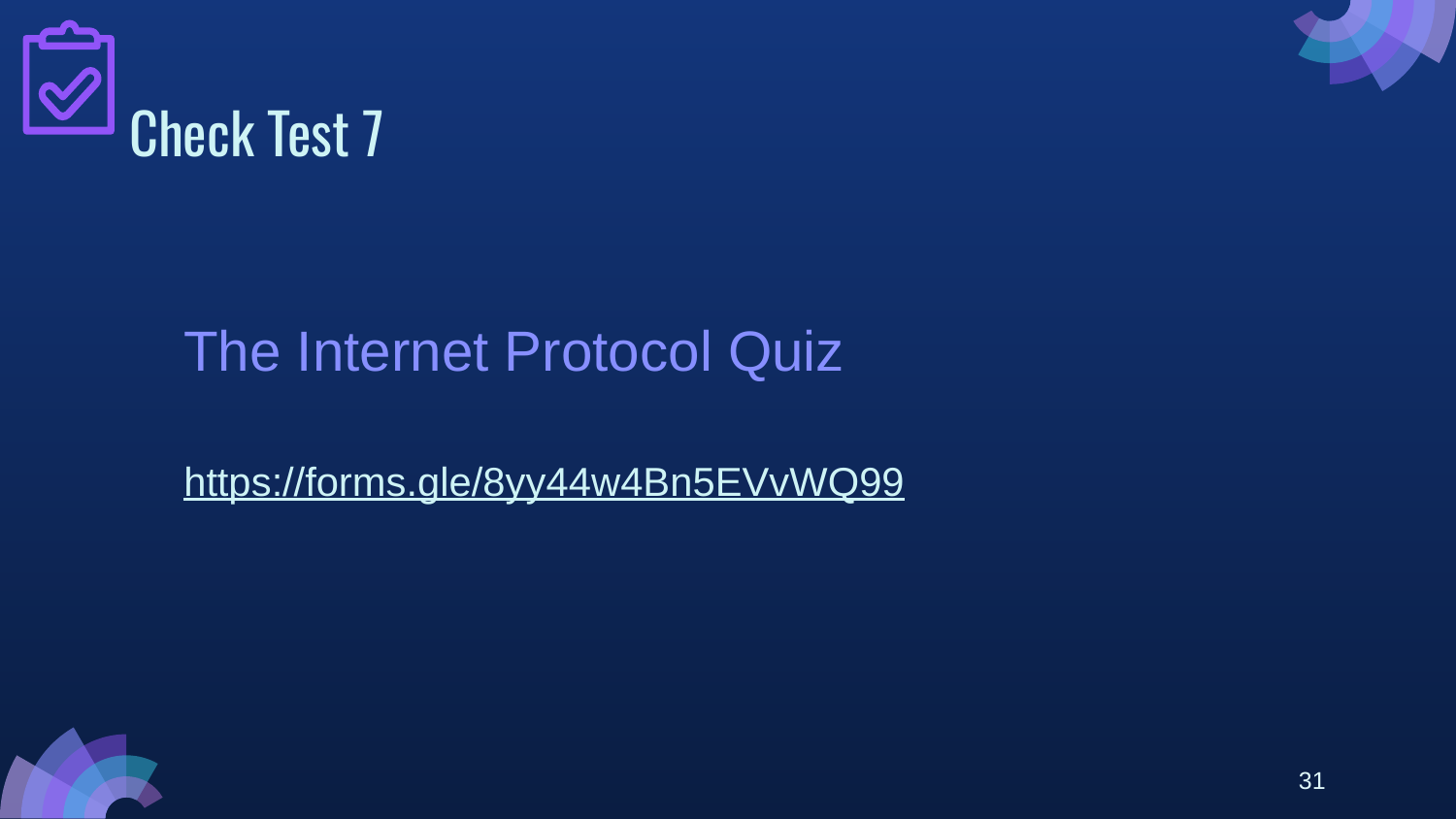

# Check Test 7
The Internet Protocol Quiz

https://forms.gle/8yy44w4Bn5EVvWQ99
31